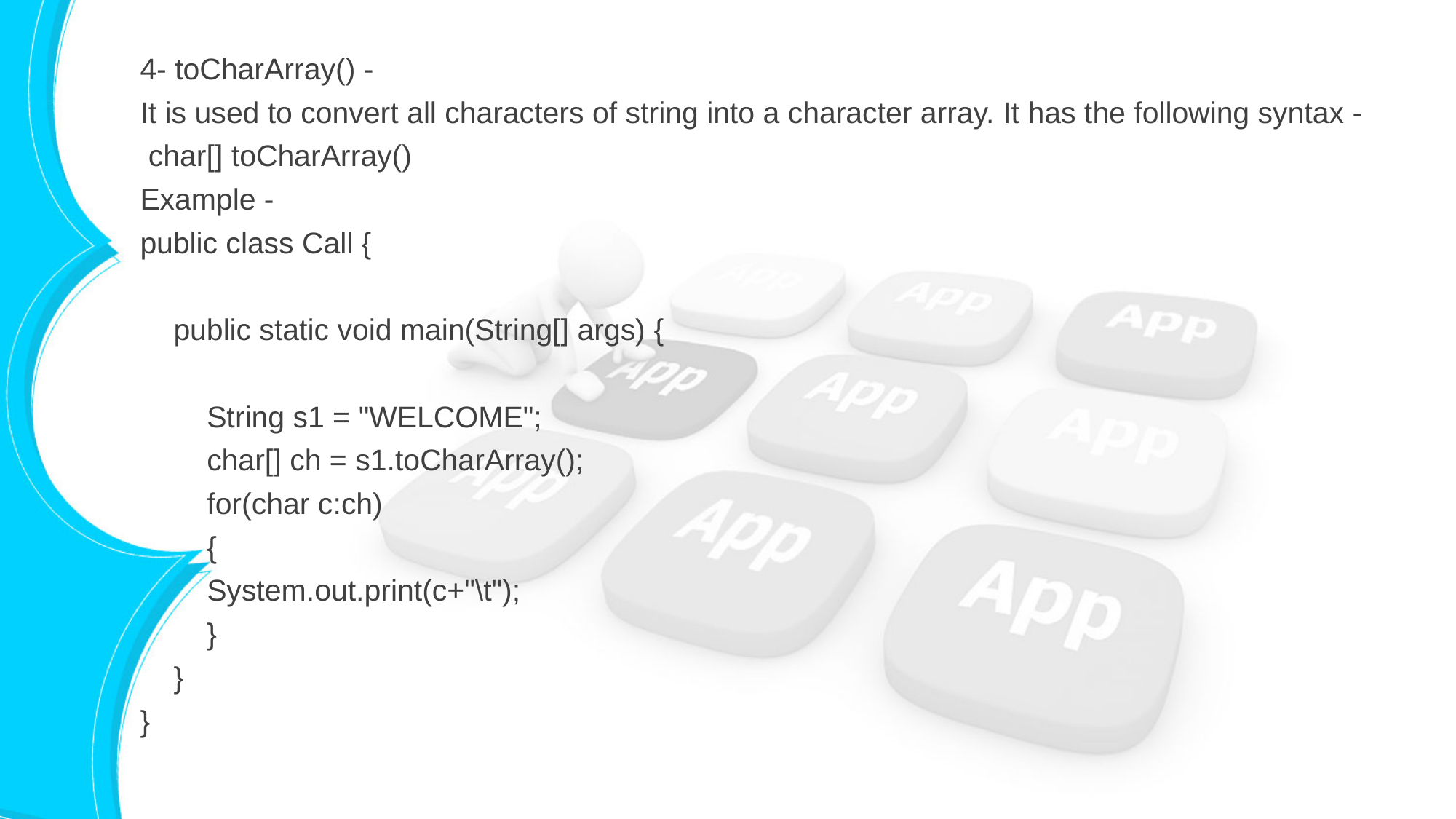

4- toCharArray() -
It is used to convert all characters of string into a character array. It has the following syntax -
 char[] toCharArray()
Example -
public class Call {

    public static void main(String[] args) {

        String s1 = "WELCOME";
        char[] ch = s1.toCharArray();
        for(char c:ch)
        {
        System.out.print(c+"\t");
        }
    }
}